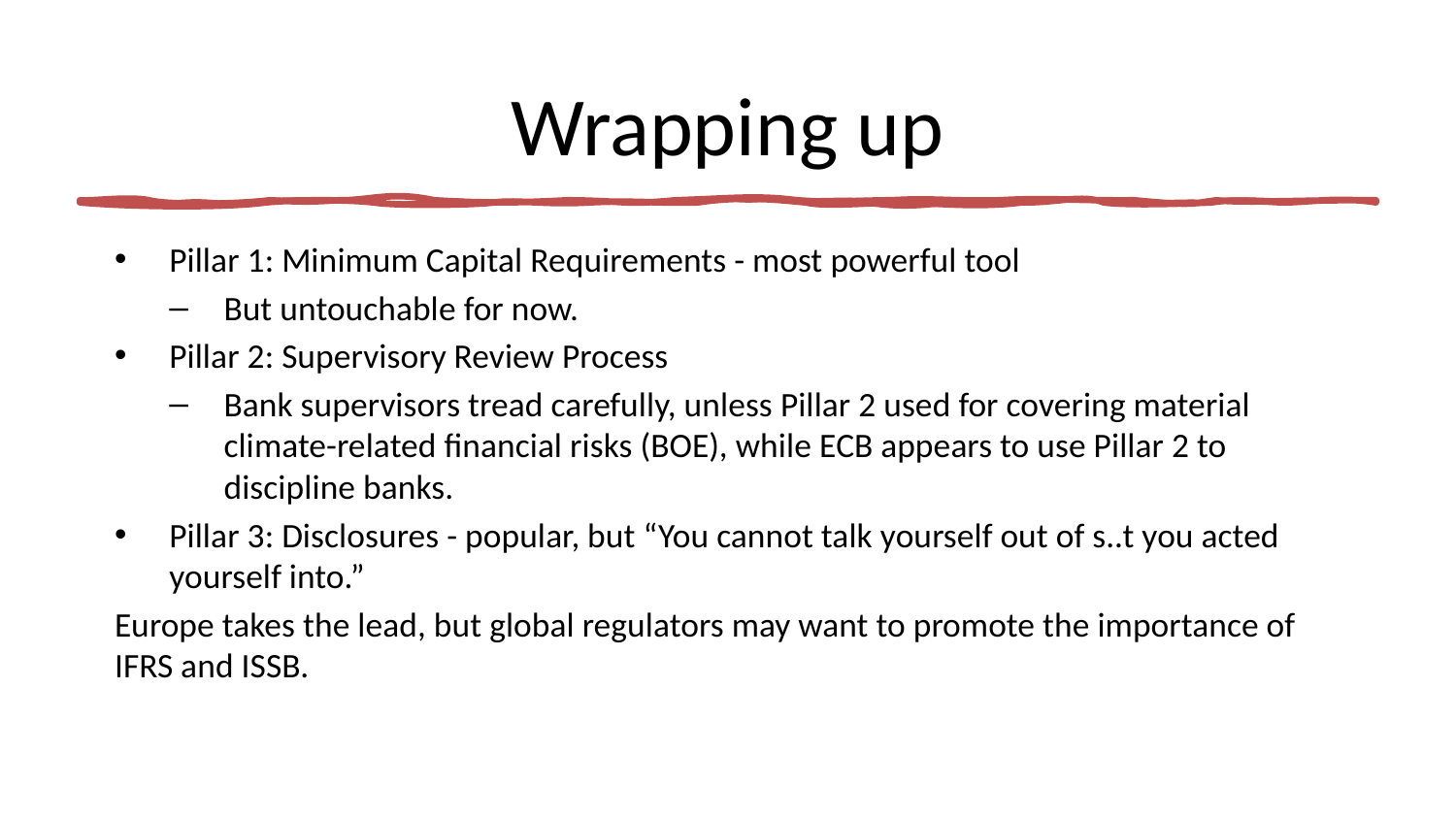

# Wrapping up

Pillar 1: Minimum Capital Requirements - most powerful tool
But untouchable for now.
Pillar 2: Supervisory Review Process
Bank supervisors tread carefully, unless Pillar 2 used for covering material climate-related financial risks (BOE), while ECB appears to use Pillar 2 to discipline banks.
Pillar 3: Disclosures - popular, but “You cannot talk yourself out of s..t you acted yourself into.”
Europe takes the lead, but global regulators may want to promote the importance of IFRS and ISSB.